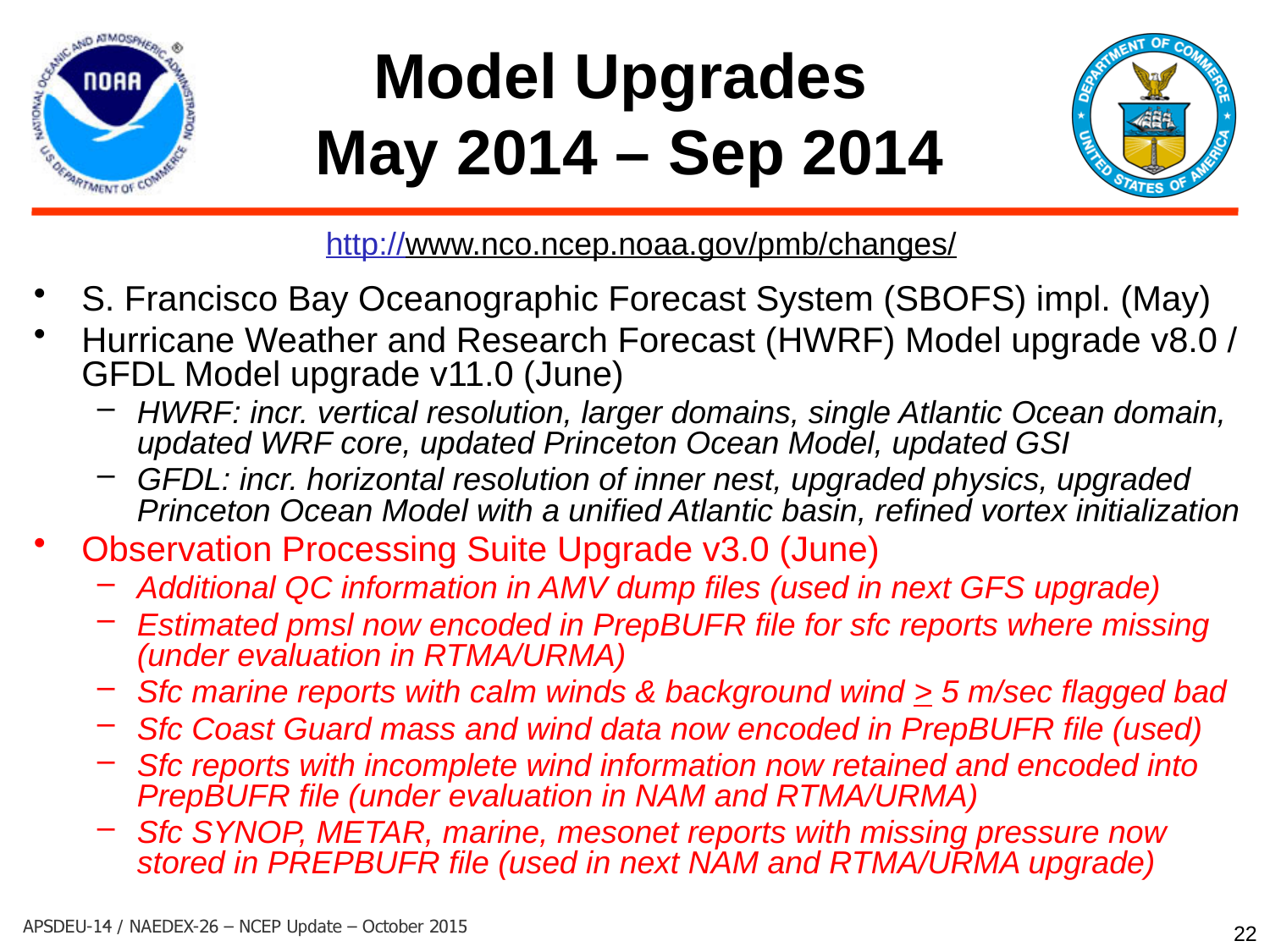

# Model Upgrades May 2014 – Sep 2014

http://www.nco.ncep.noaa.gov/pmb/changes/

S. Francisco Bay Oceanographic Forecast System (SBOFS) impl. (May)
Hurricane Weather and Research Forecast (HWRF) Model upgrade v8.0 / GFDL Model upgrade v11.0 (June)
HWRF: incr. vertical resolution, larger domains, single Atlantic Ocean domain, updated WRF core, updated Princeton Ocean Model, updated GSI
GFDL: incr. horizontal resolution of inner nest, upgraded physics, upgraded Princeton Ocean Model with a unified Atlantic basin, refined vortex initialization
Observation Processing Suite Upgrade v3.0 (June)
Additional QC information in AMV dump files (used in next GFS upgrade)
Estimated pmsl now encoded in PrepBUFR file for sfc reports where missing (under evaluation in RTMA/URMA)
Sfc marine reports with calm winds & background wind > 5 m/sec flagged bad
Sfc Coast Guard mass and wind data now encoded in PrepBUFR file (used)
Sfc reports with incomplete wind information now retained and encoded into PrepBUFR file (under evaluation in NAM and RTMA/URMA)
Sfc SYNOP, METAR, marine, mesonet reports with missing pressure now stored in PREPBUFR file (used in next NAM and RTMA/URMA upgrade)

22
APSDEU-14 / NAEDEX-26 – NCEP Update – October 2015